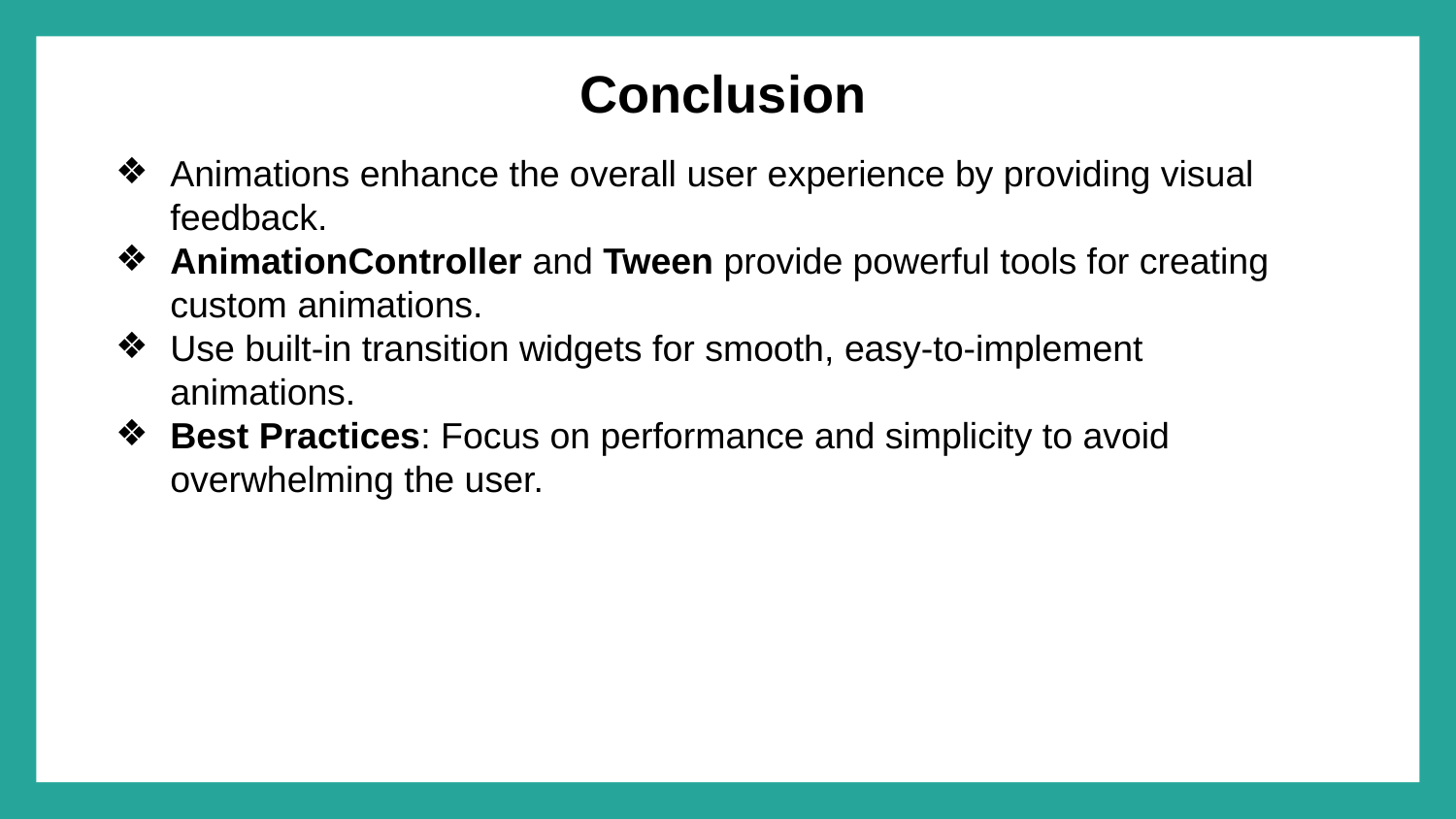

# Conclusion

Animations enhance the overall user experience by providing visual feedback.
AnimationController and Tween provide powerful tools for creating custom animations.
Use built-in transition widgets for smooth, easy-to-implement animations.
Best Practices: Focus on performance and simplicity to avoid overwhelming the user.